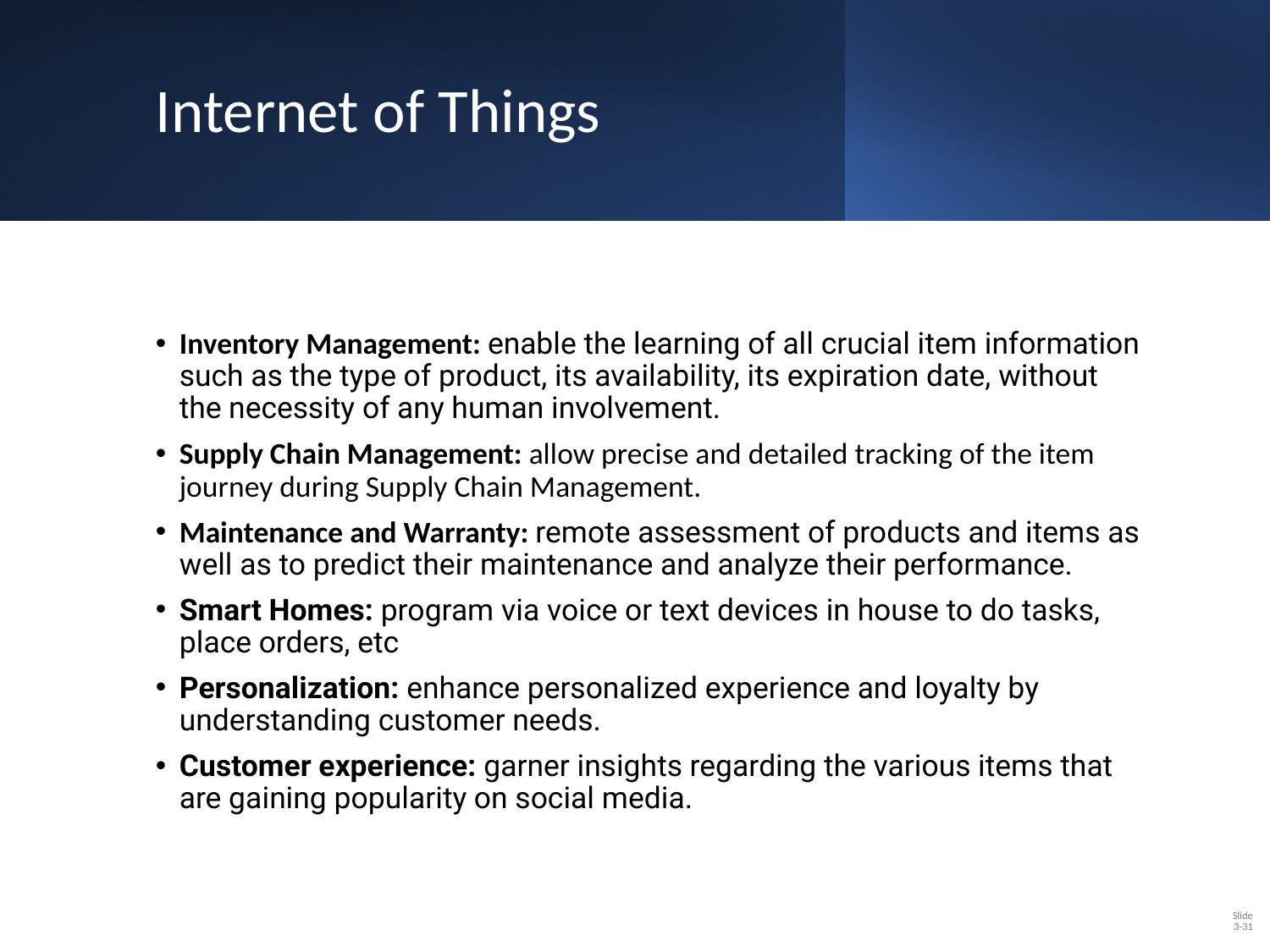

# Internet of Things
Inventory Management: enable the learning of all crucial item information such as the type of product, its availability, its expiration date, without the necessity of any human involvement.
Supply Chain Management: allow precise and detailed tracking of the item journey during Supply Chain Management.
Maintenance and Warranty: remote assessment of products and items as well as to predict their maintenance and analyze their performance.
Smart Homes: program via voice or text devices in house to do tasks, place orders, etc
Personalization: enhance personalized experience and loyalty by understanding customer needs.
Customer experience: garner insights regarding the various items that are gaining popularity on social media.

Slide 3-31